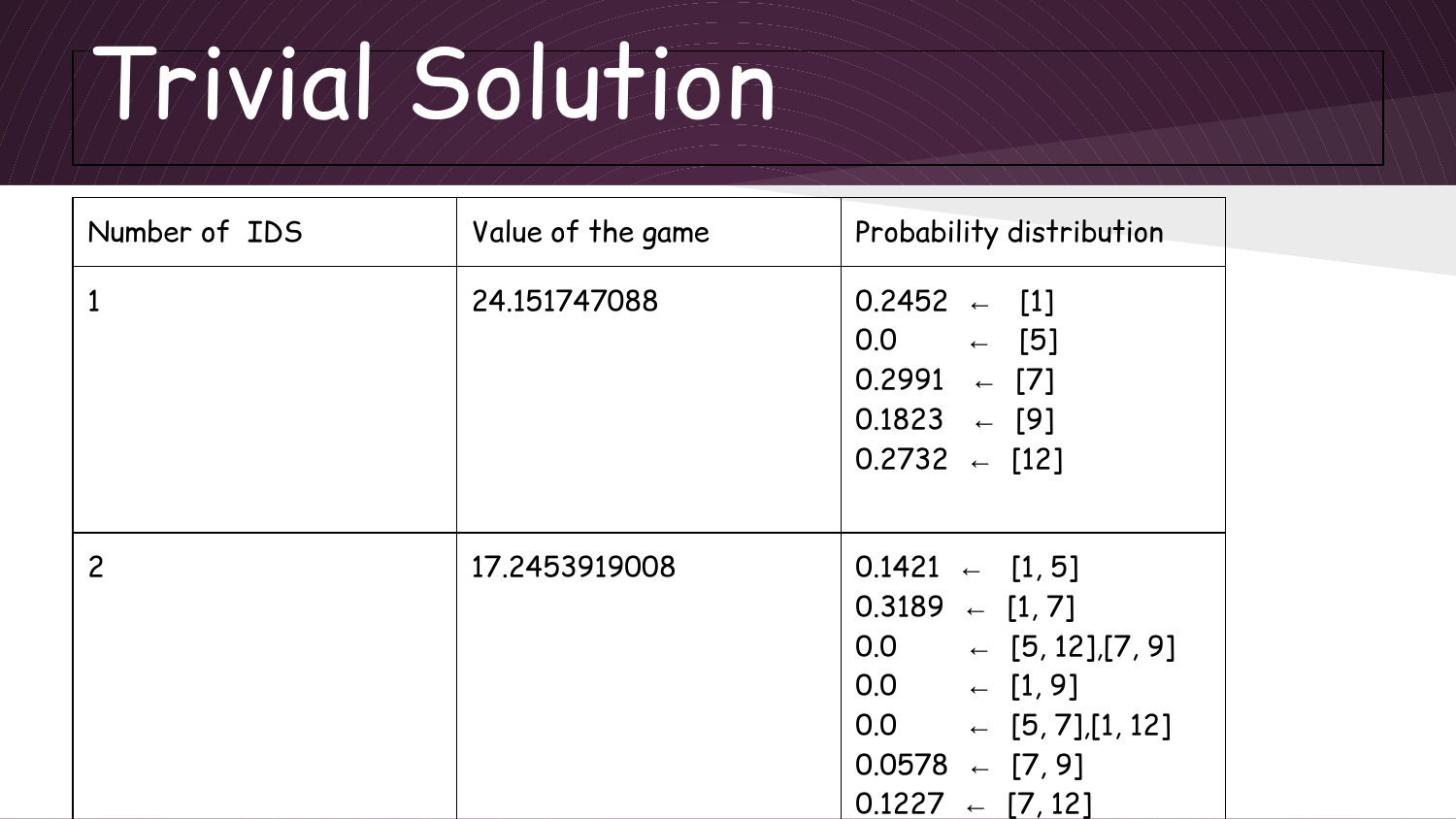

# Trivial Solution

| Number of IDS | Value of the game | Probability distribution |
| --- | --- | --- |
| 1 | 24.151747088 | 0.2452 ← [1] 0.0 ← [5] 0.2991 ← [7] 0.1823 ← [9] 0.2732 ← [12] |
| 2 | 17.2453919008 | 0.1421 ← [1, 5] 0.3189 ← [1, 7] 0.0 ← [5, 12],[7, 9] 0.0 ← [1, 9] 0.0 ← [5, 7],[1, 12] 0.0578 ← [7, 9] 0.1227 ← [7, 12] 0.3582 ← [9, 12] |